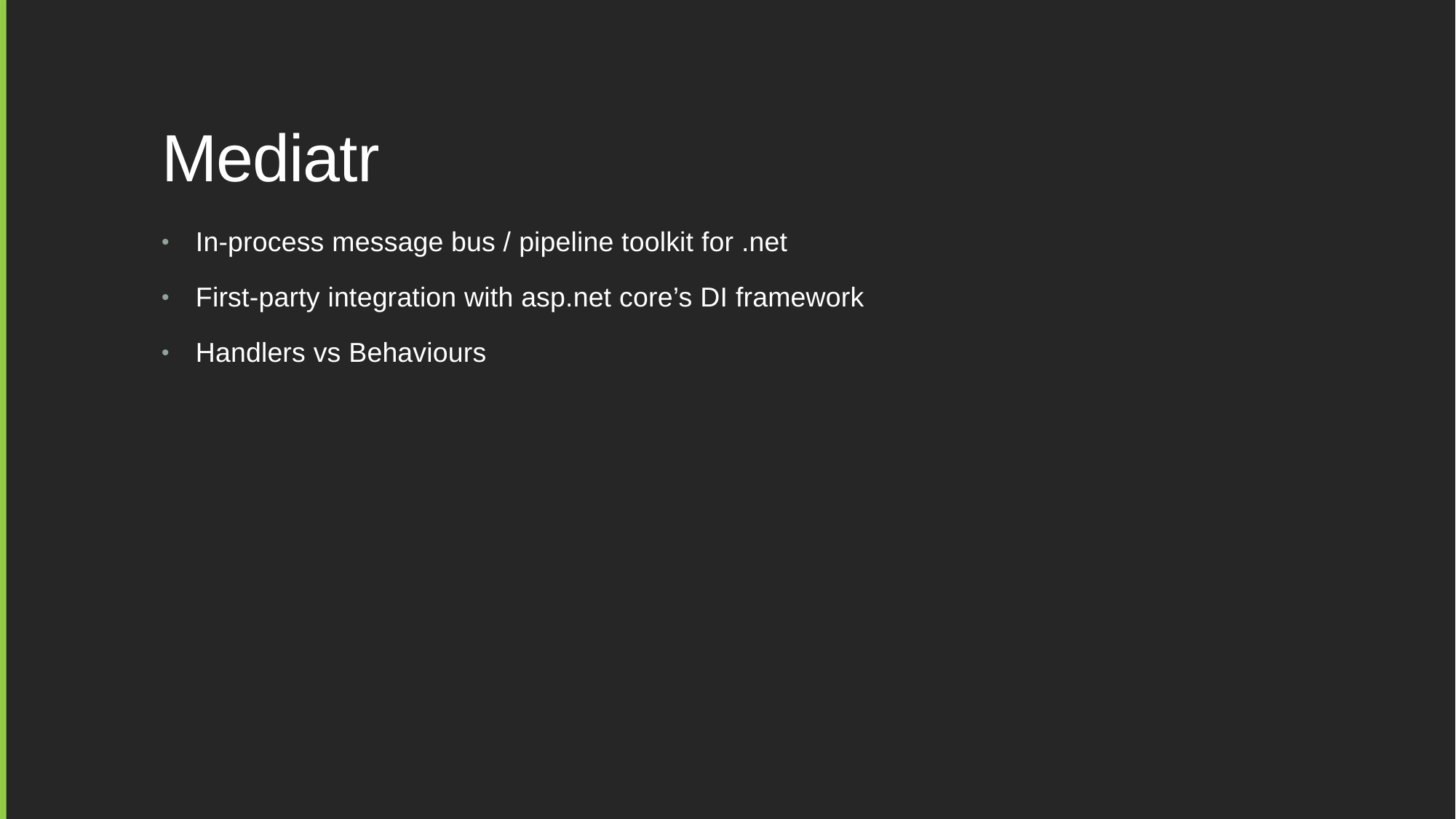

# Mediatr
In-process message bus / pipeline toolkit for .net
First-party integration with asp.net core’s DI framework
Handlers vs Behaviours